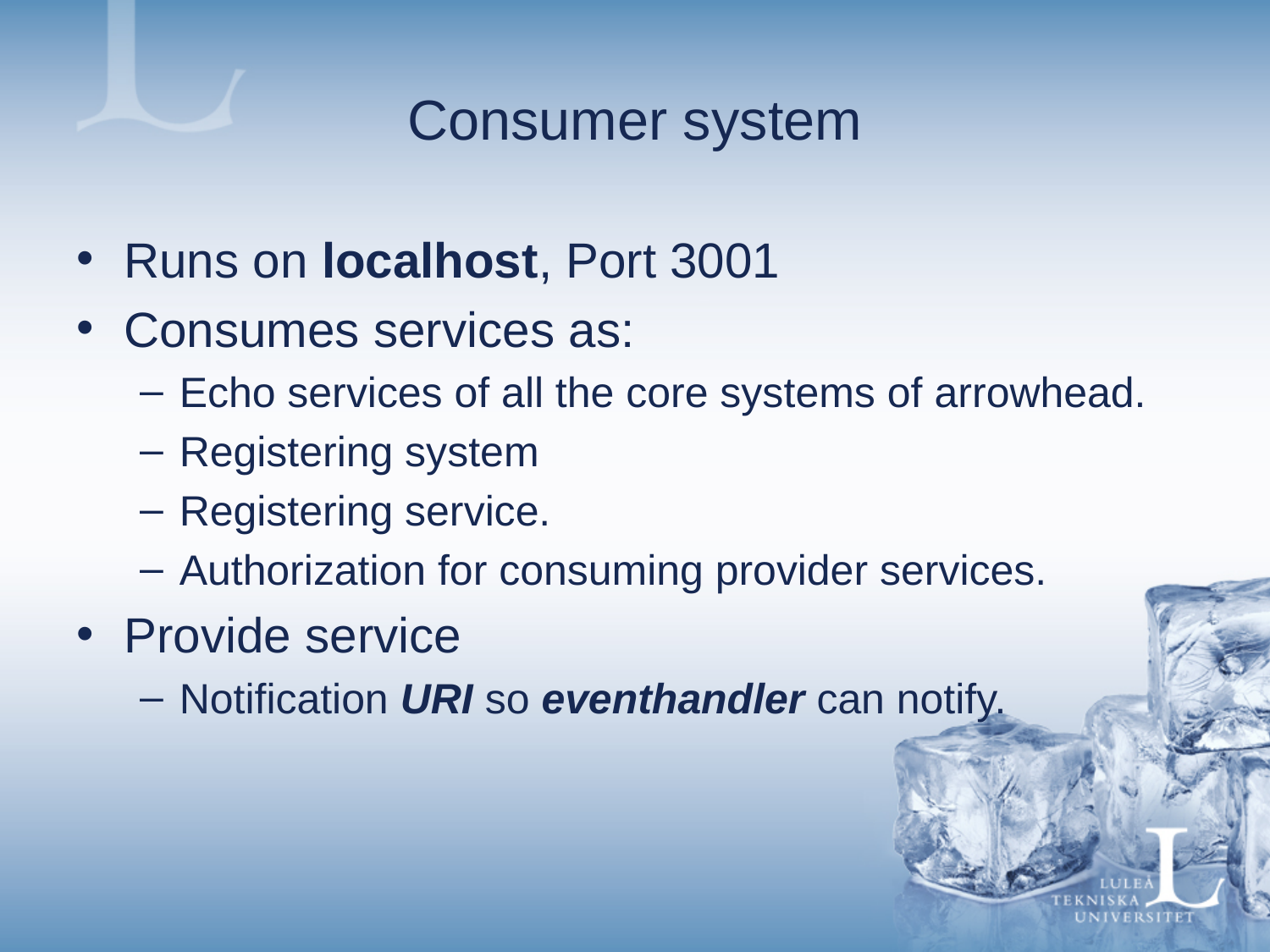

# Consumer system
Runs on localhost, Port 3001
Consumes services as:
Echo services of all the core systems of arrowhead.
Registering system
Registering service.
Authorization for consuming provider services.
Provide service
Notification URI so eventhandler can notify.